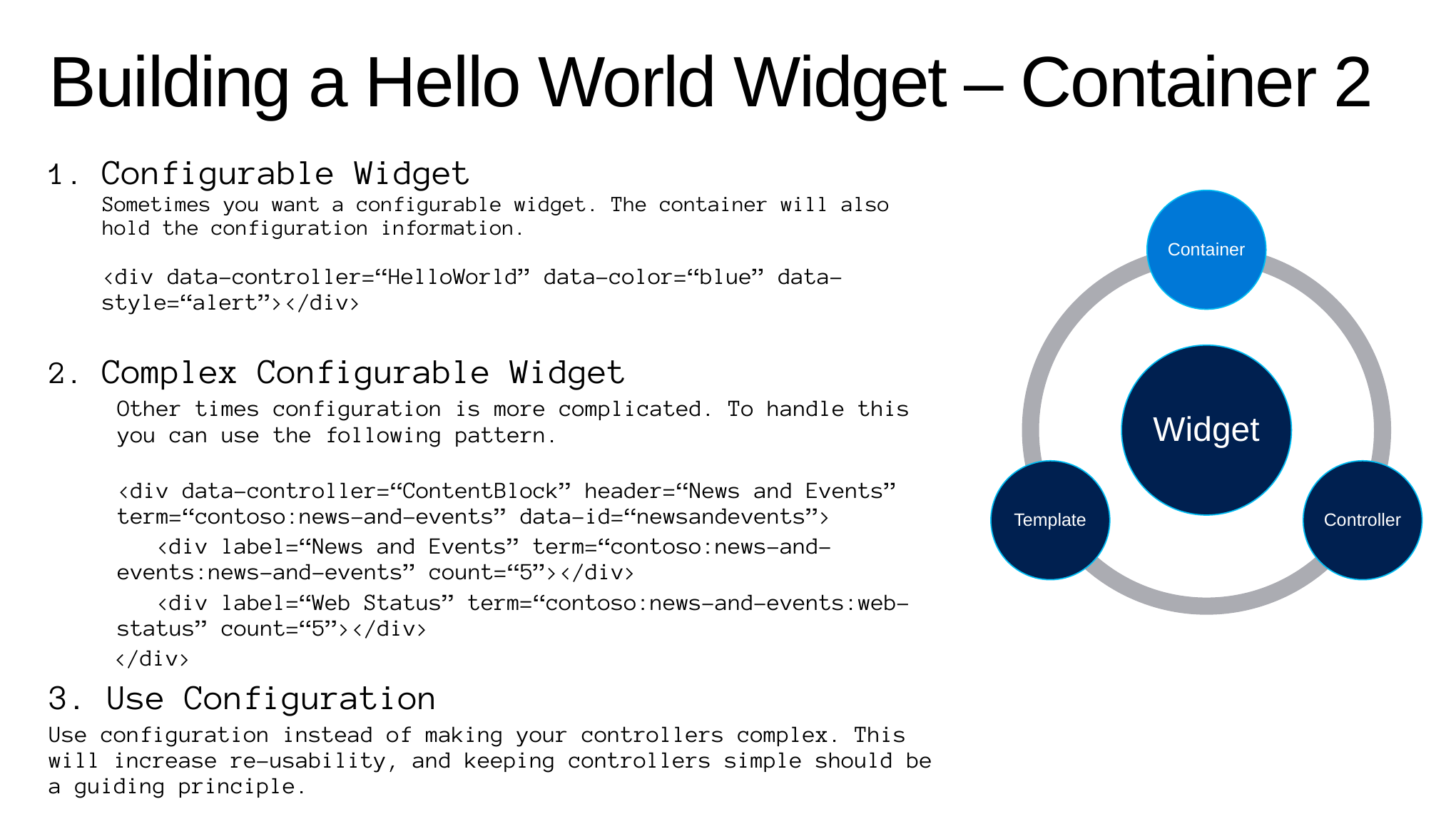

# Building a Hello World Widget – Container 2
Configurable Widget
Sometimes you want a configurable widget. The container will also hold the configuration information.
<div data-controller=“HelloWorld” data-color=“blue” data-style=“alert”></div>

Complex Configurable Widget
Other times configuration is more complicated. To handle this you can use the following pattern.
<div data-controller=“ContentBlock” header=“News and Events” term=“contoso:news-and-events” data-id=“newsandevents”>
   <div label=“News and Events” term=“contoso:news-and-events:news-and-events” count=“5”></div>
   <div label=“Web Status” term=“contoso:news-and-events:web-status” count=“5”></div>
     </div>
3. Use Configuration
Use configuration instead of making your controllers complex. This will increase re-usability, and keeping controllers simple should be a guiding principle.
Widget
Container
Controller
Template